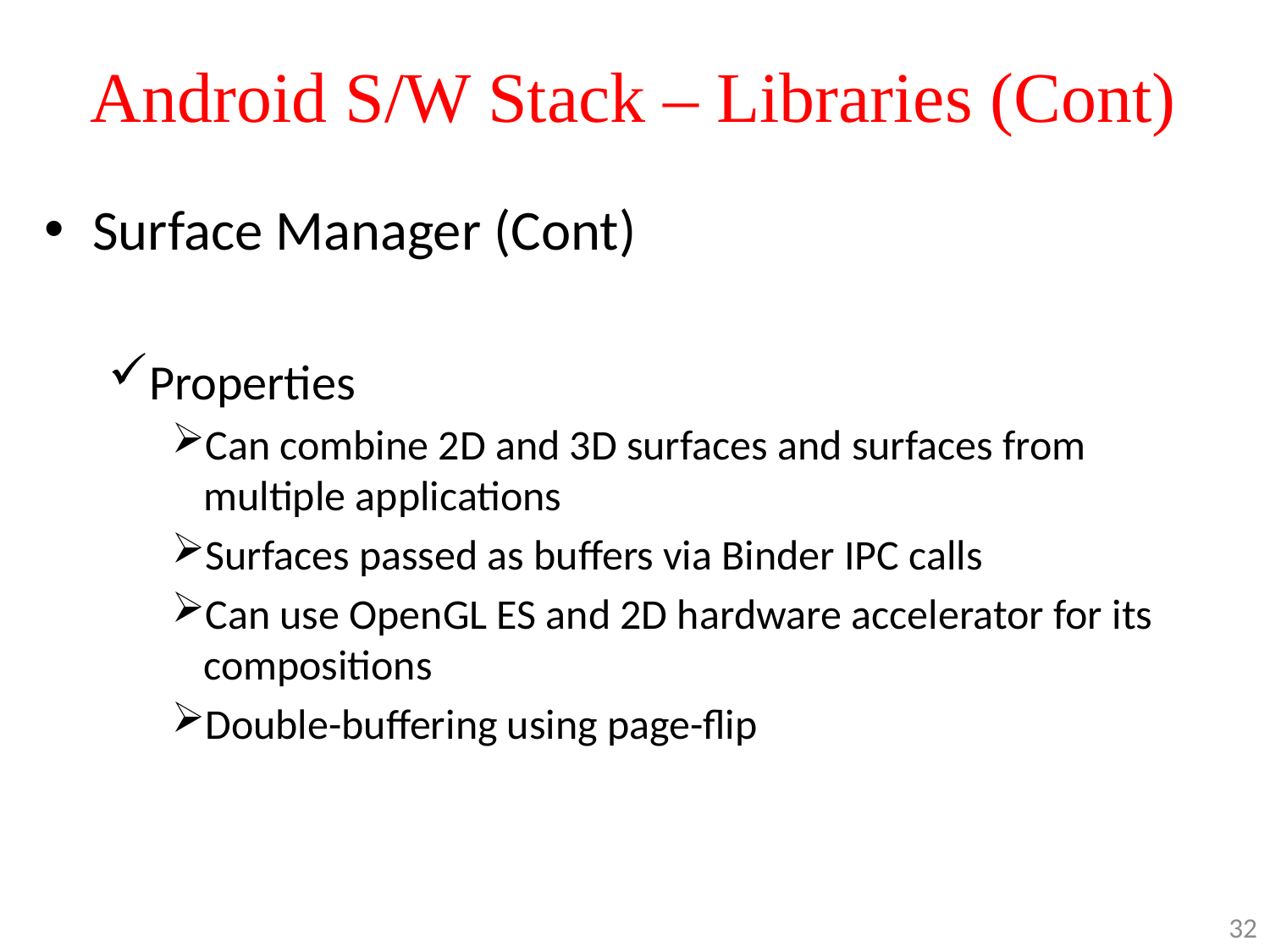

# Android S/W Stack – Libraries (Cont)
Surface Manager (Cont)

Properties
Can combine 2D and 3D surfaces and surfaces from multiple applications
Surfaces passed as buffers via Binder IPC calls
Can use OpenGL ES and 2D hardware accelerator for its compositions
Double-buffering using page-flip

32